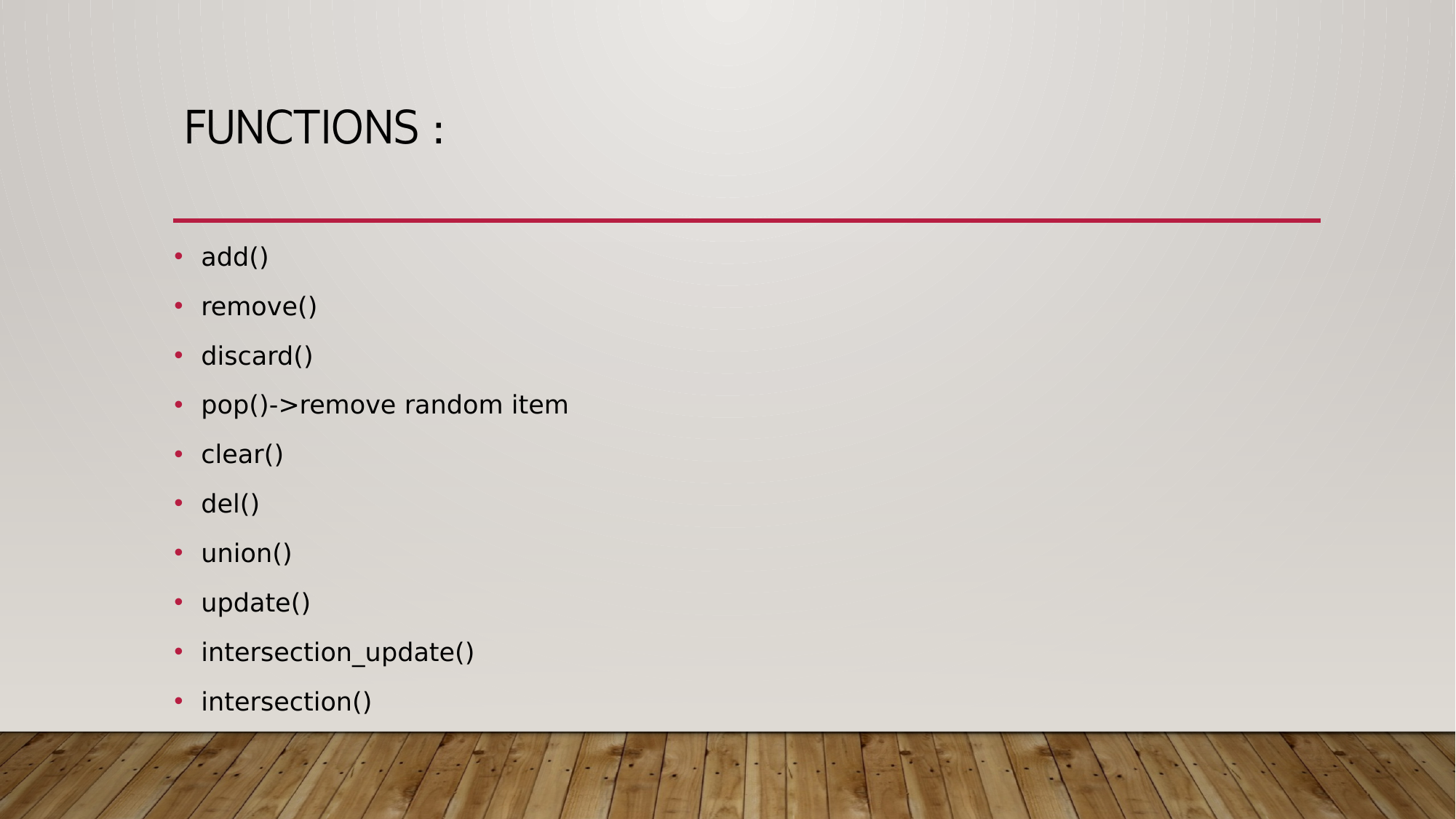

# Functions :

add()
remove()
discard()
pop()->remove random item
clear()
del()
union()
update()
intersection_update()
intersection()